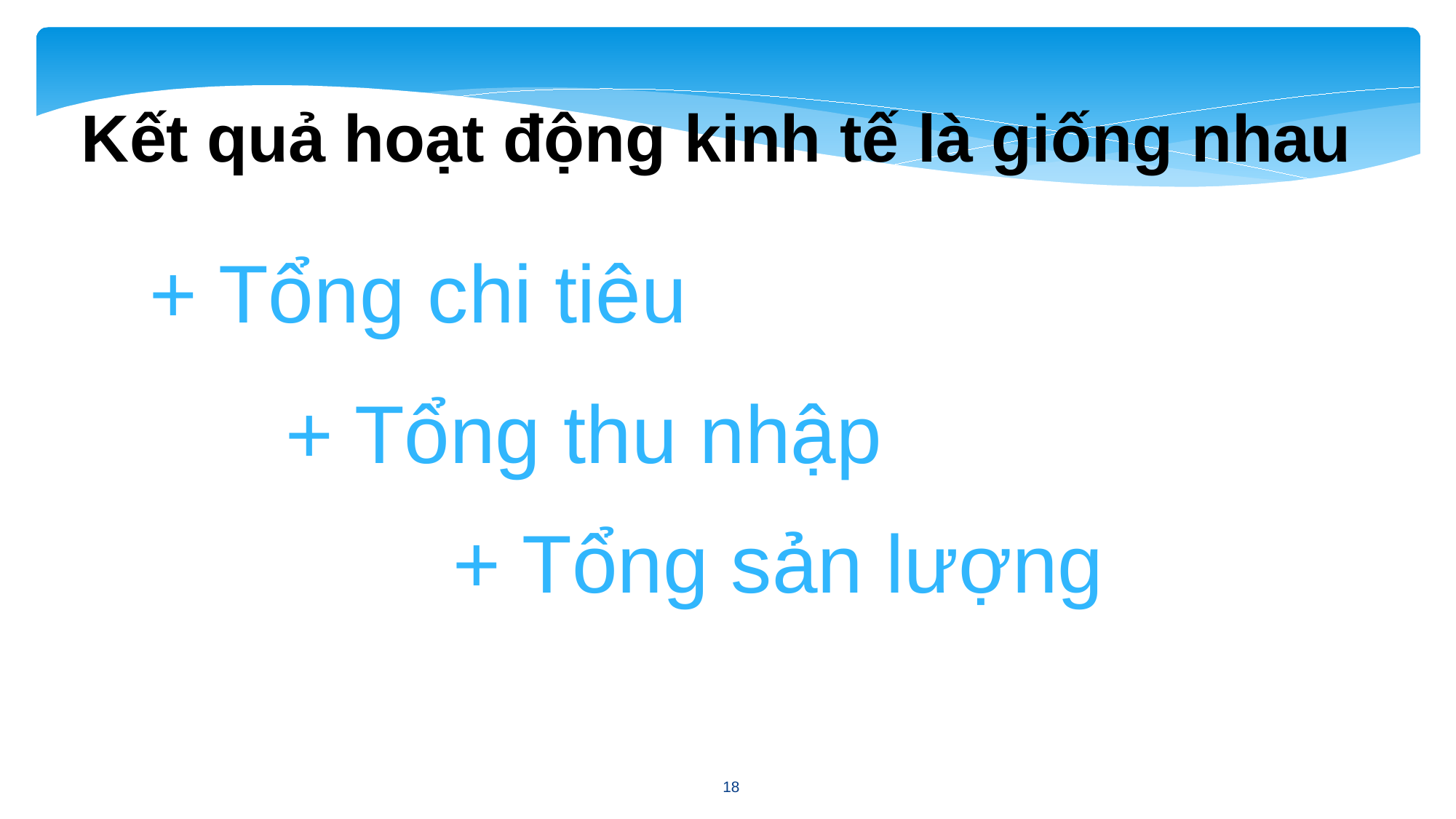

Kết quả hoạt động kinh tế là giống nhau
+ Tổng chi tiêu
+ Tổng thu nhập
+ Tổng sản lượng
18